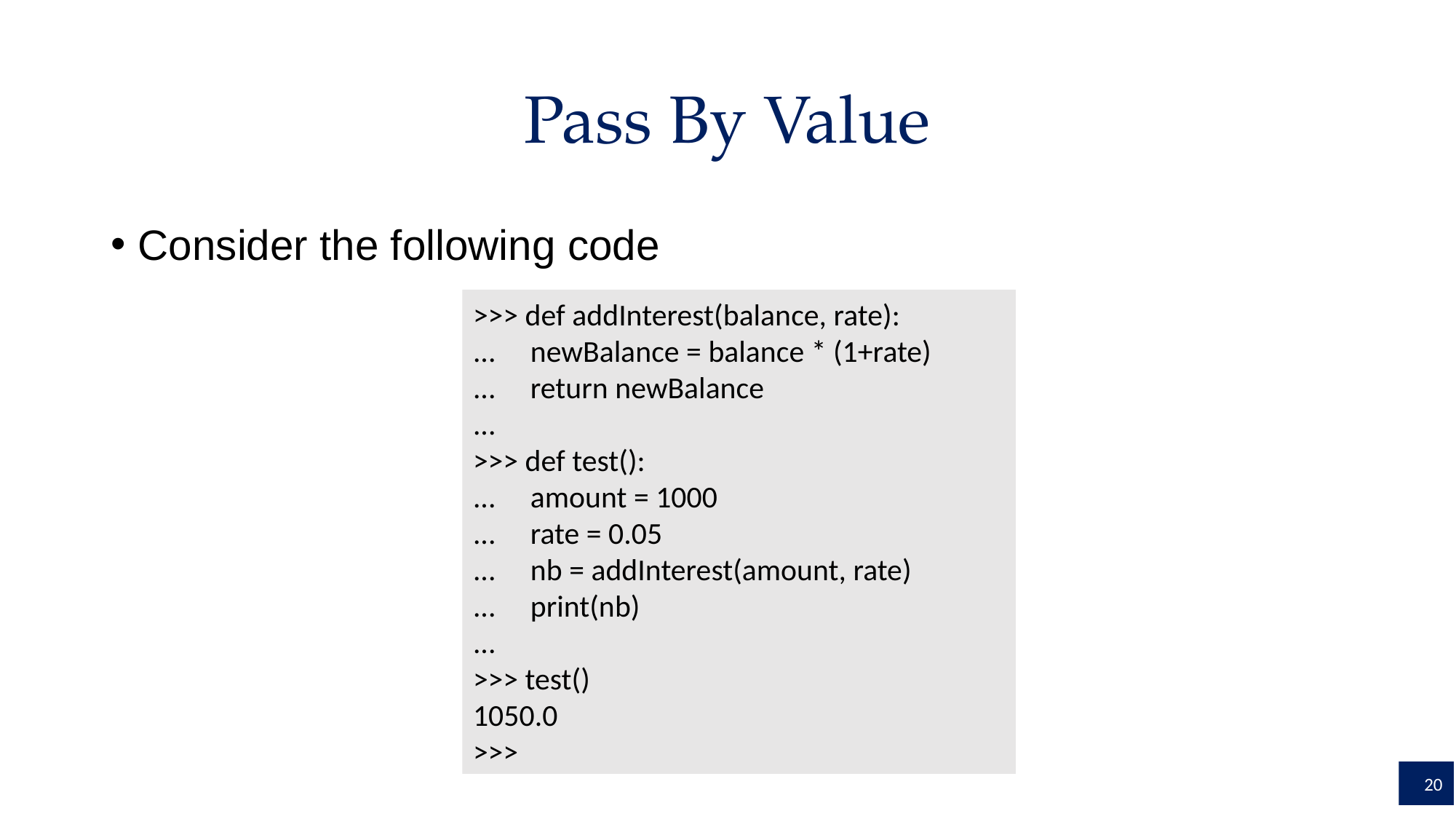

# Pass By Value
Consider the following code

>>> def addInterest(balance, rate):
...     newBalance = balance * (1+rate)
...     return newBalance
...
>>> def test():
...     amount = 1000
...     rate = 0.05
...     nb = addInterest(amount, rate)
...     print(nb)
...
>>> test()
1050.0
>>>
20